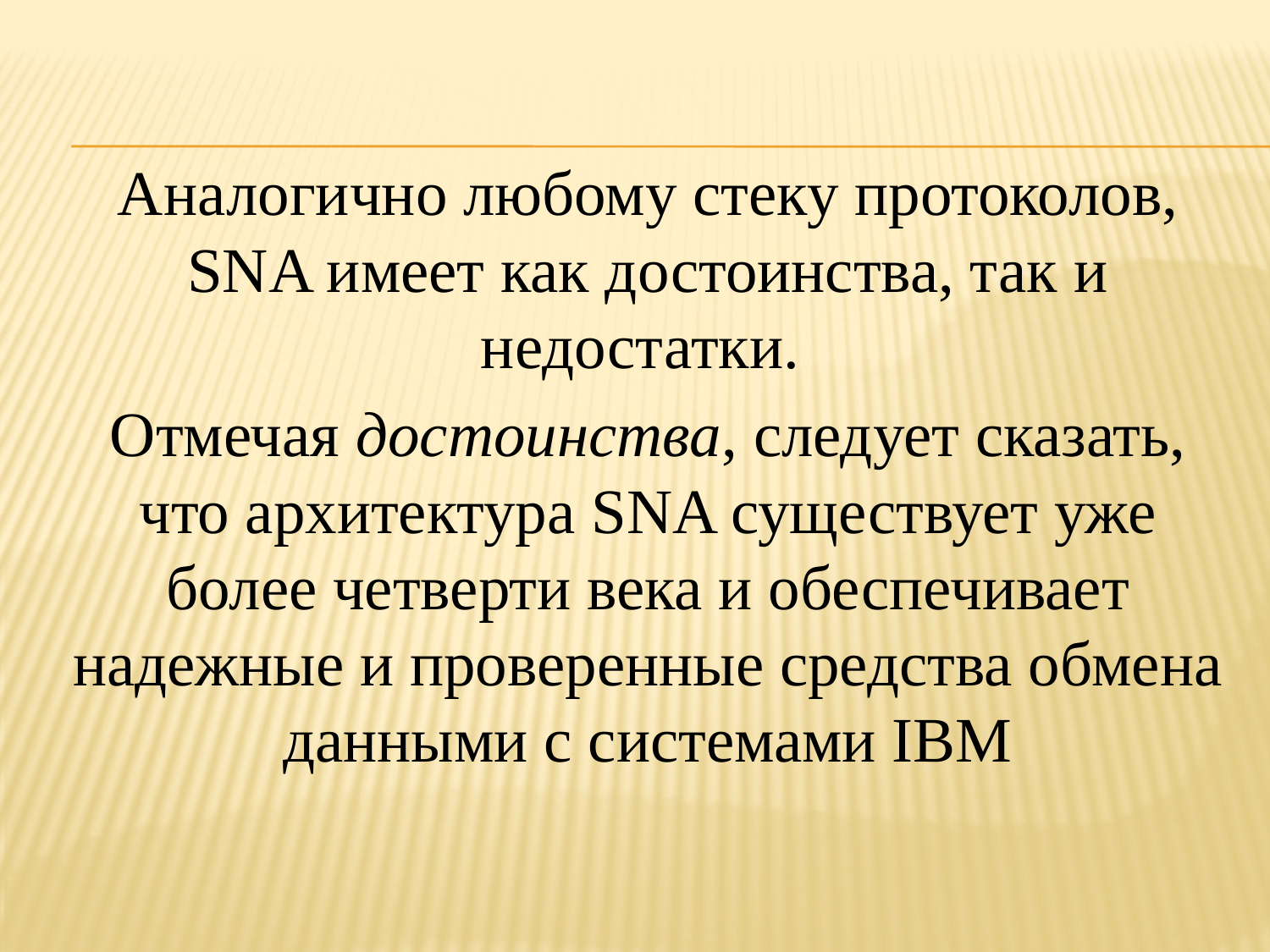

Аналогично любому стеку протоколов, SNA имеет как достоинства, так и недостатки.
Отмечая достоинства, следует сказать, что архитектура SNA существует уже более четверти века и обеспечивает надежные и проверенные средства обмена данными с системами IBM